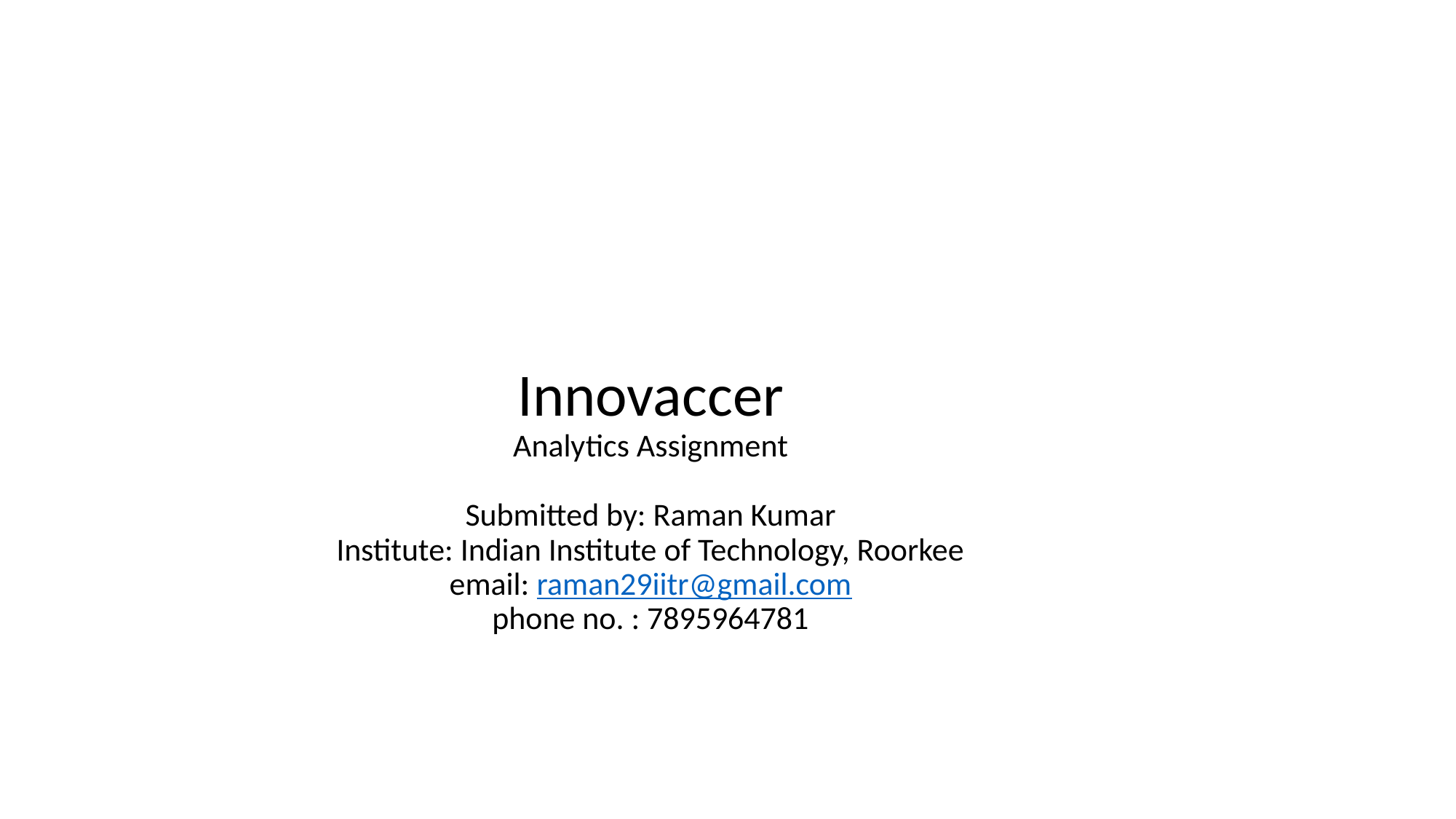

# Innovaccer Analytics Assignment Submitted by: Raman Kumar Institute: Indian Institute of Technology, Roorkee email: raman29iitr@gmail.com phone no. : 7895964781